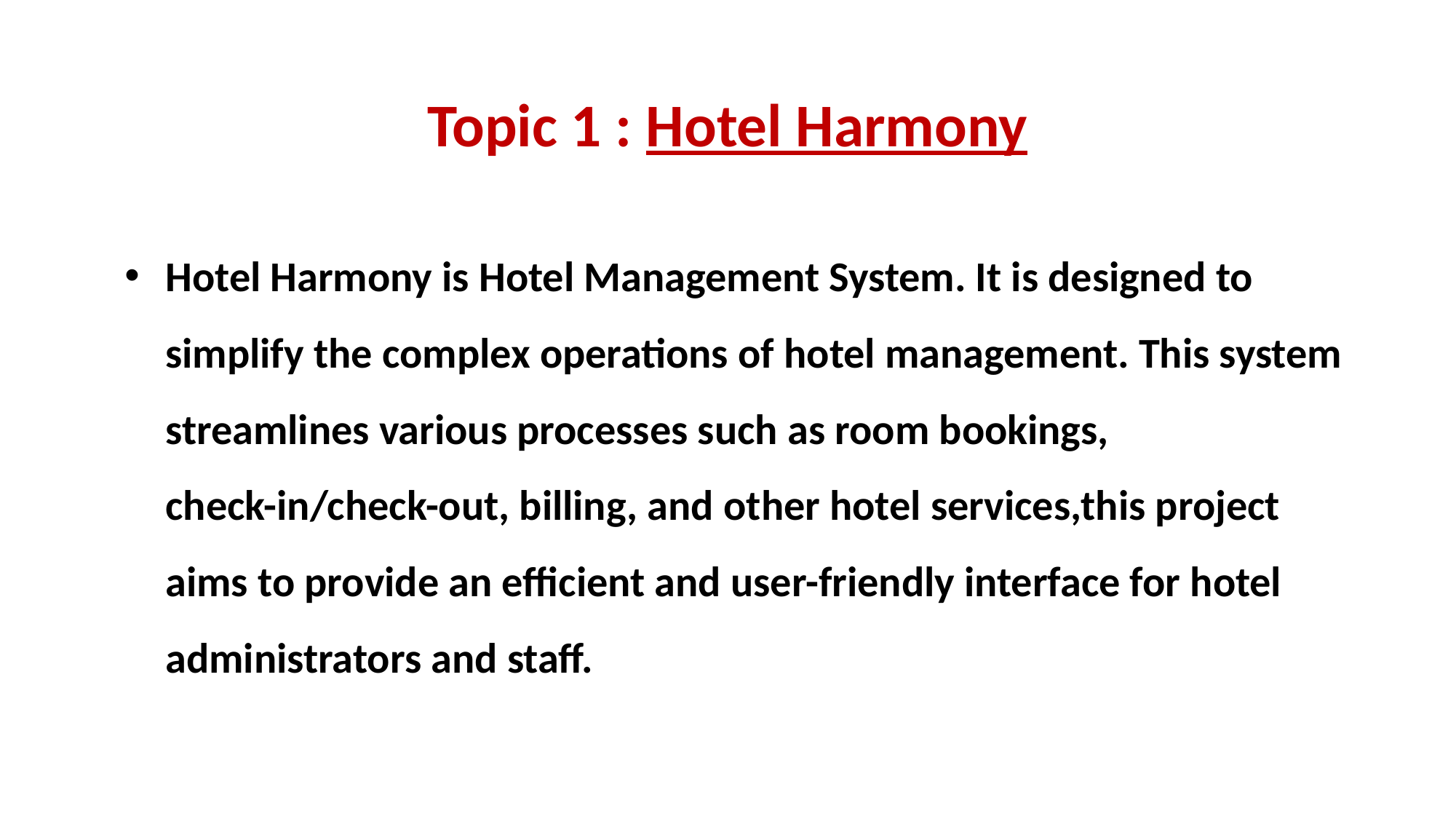

# Topic 1 : Hotel Harmony
Hotel Harmony is Hotel Management System. It is designed to simplify the complex operations of hotel management. This system streamlines various processes such as room bookings, check-in/check-out, billing, and other hotel services,this project aims to provide an efficient and user-friendly interface for hotel administrators and staff.